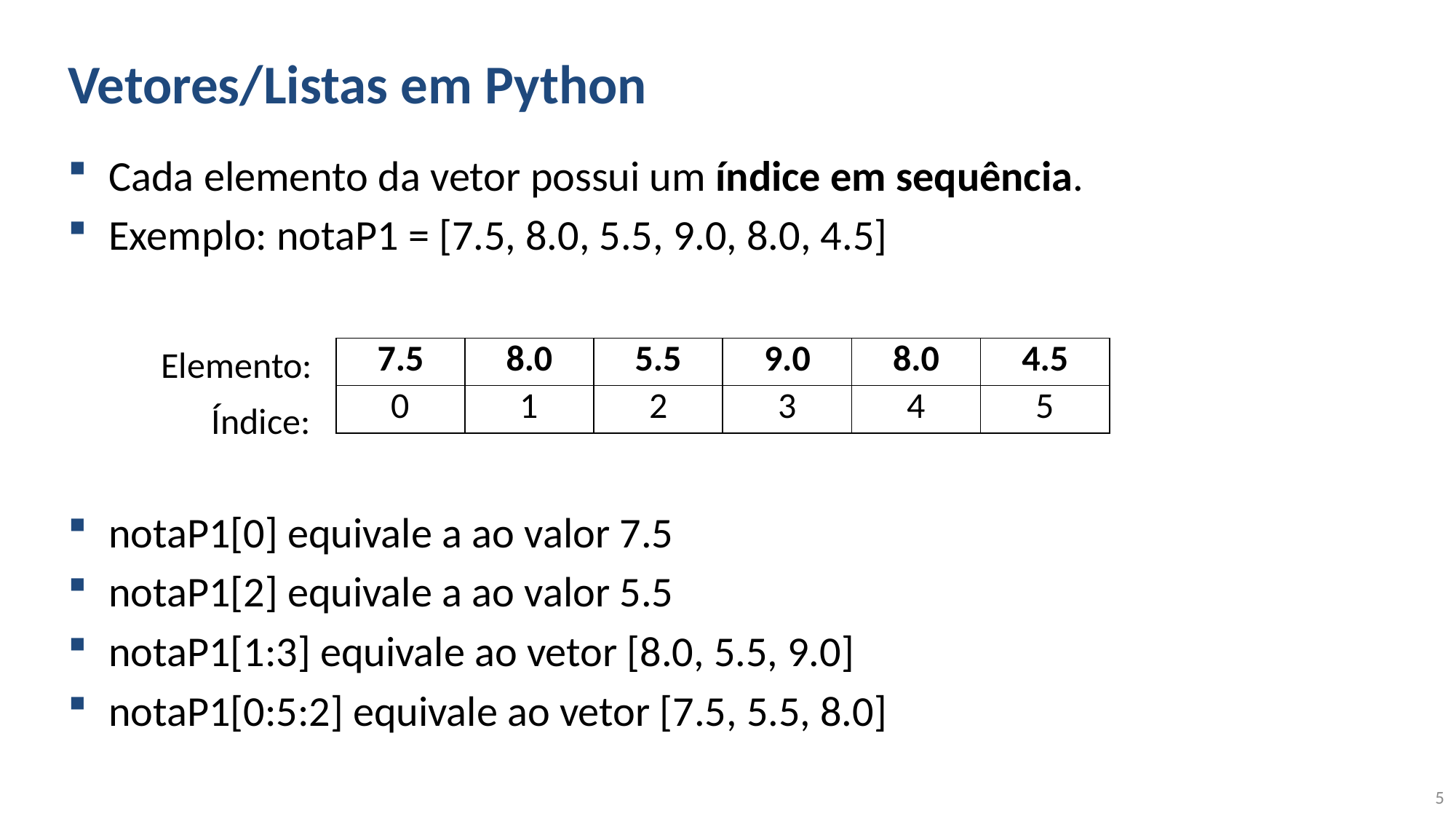

# Vetores/Listas em Python
Cada elemento da vetor possui um índice em sequência.
Exemplo: notaP1 = [7.5, 8.0, 5.5, 9.0, 8.0, 4.5]

notaP1[0] equivale a ao valor 7.5
notaP1[2] equivale a ao valor 5.5
notaP1[1:3] equivale ao vetor [8.0, 5.5, 9.0]
notaP1[0:5:2] equivale ao vetor [7.5, 5.5, 8.0]

Elemento:
Índice:
| 7.5 | 8.0 | 5.5 | 9.0 | 8.0 | 4.5 |
| --- | --- | --- | --- | --- | --- |
| 0 | 1 | 2 | 3 | 4 | 5 |
5